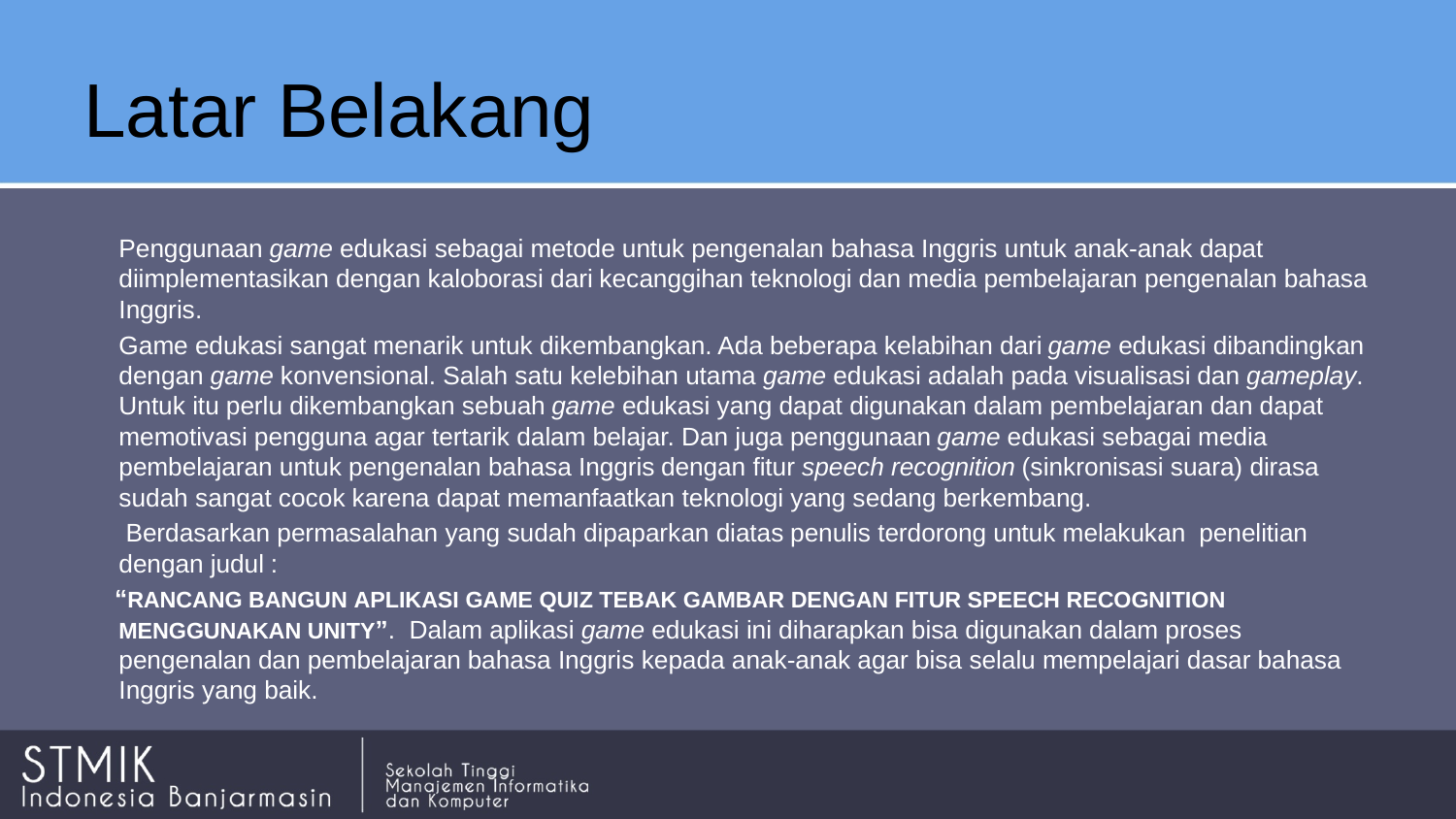

# Latar Belakang

		Penggunaan game edukasi sebagai metode untuk pengenalan bahasa Inggris untuk anak-anak dapat diimplementasikan dengan kaloborasi dari kecanggihan teknologi dan media pembelajaran pengenalan bahasa Inggris.
		Game edukasi sangat menarik untuk dikembangkan. Ada beberapa kelabihan dari game edukasi dibandingkan dengan game konvensional. Salah satu kelebihan utama game edukasi adalah pada visualisasi dan gameplay. Untuk itu perlu dikembangkan sebuah game edukasi yang dapat digunakan dalam pembelajaran dan dapat memotivasi pengguna agar tertarik dalam belajar. Dan juga penggunaan game edukasi sebagai media pembelajaran untuk pengenalan bahasa Inggris dengan fitur speech recognition (sinkronisasi suara) dirasa sudah sangat cocok karena dapat memanfaatkan teknologi yang sedang berkembang.
		 Berdasarkan permasalahan yang sudah dipaparkan diatas penulis terdorong untuk melakukan  penelitian dengan judul :
 “RANCANG BANGUN APLIKASI GAME QUIZ TEBAK GAMBAR DENGAN FITUR SPEECH RECOGNITION MENGGUNAKAN UNITY”.  Dalam aplikasi game edukasi ini diharapkan bisa digunakan dalam proses pengenalan dan pembelajaran bahasa Inggris kepada anak-anak agar bisa selalu mempelajari dasar bahasa Inggris yang baik.